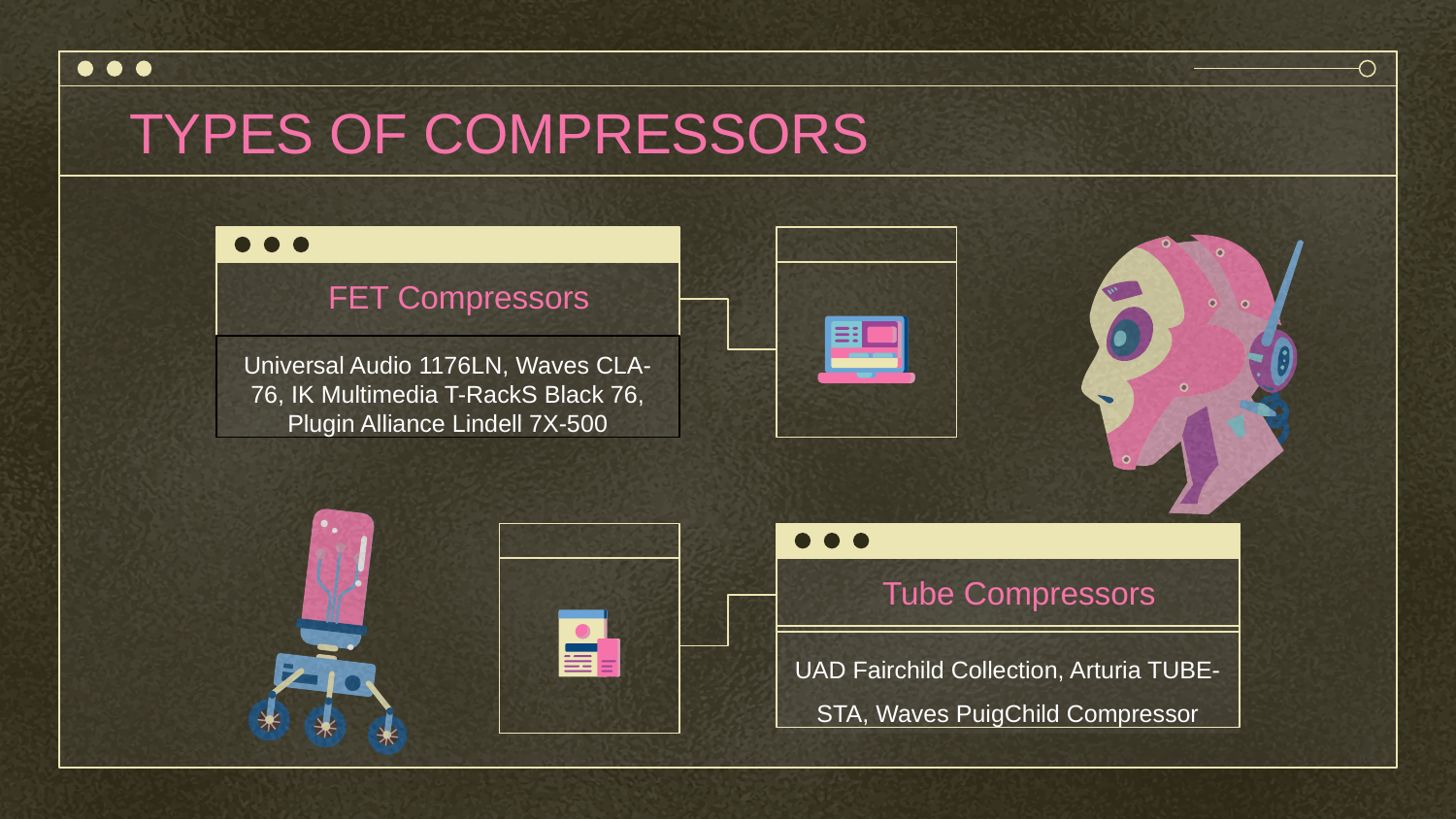

# TYPES OF COMPRESSORS

FET Compressors

Universal Audio 1176LN, Waves CLA-76, IK Multimedia T-RackS Black 76, Plugin Alliance Lindell 7X-500

Tube Compressors

UAD Fairchild Collection, Arturia TUBE-STA, Waves PuigChild Compressor